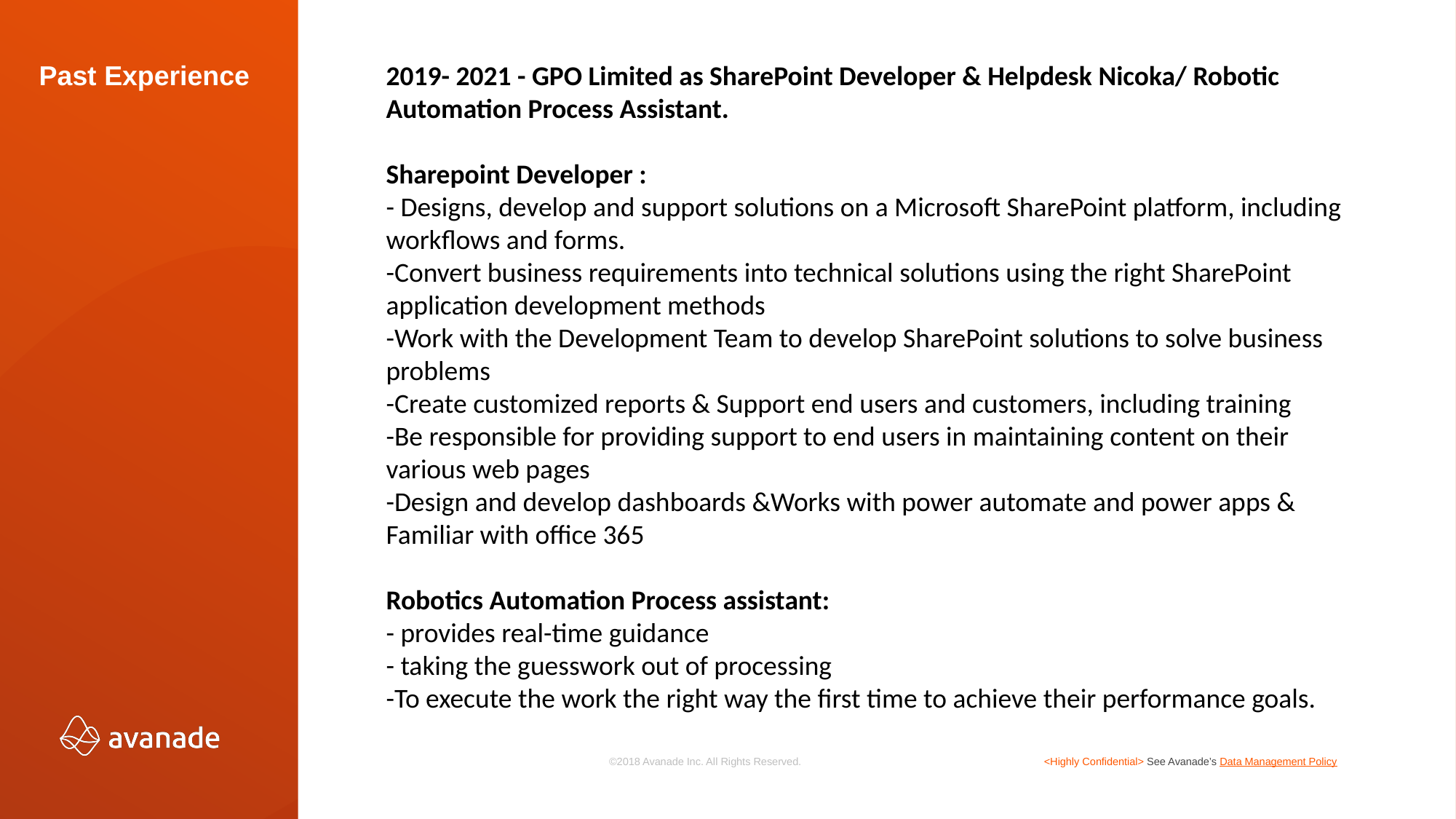

2019- 2021 - GPO Limited as SharePoint Developer & Helpdesk Nicoka/ Robotic Automation Process Assistant.
Sharepoint Developer :
- Designs, develop and support solutions on a Microsoft SharePoint platform, including workflows and forms.
-Convert business requirements into technical solutions using the right SharePoint application development methods
-Work with the Development Team to develop SharePoint solutions to solve business problems
-Create customized reports & Support end users and customers, including training
-Be responsible for providing support to end users in maintaining content on their various web pages
-Design and develop dashboards &Works with power automate and power apps & Familiar with office 365

Robotics Automation Process assistant:
- provides real-time guidance
- taking the guesswork out of processing
-To execute the work the right way the first time to achieve their performance goals.

Past Experience